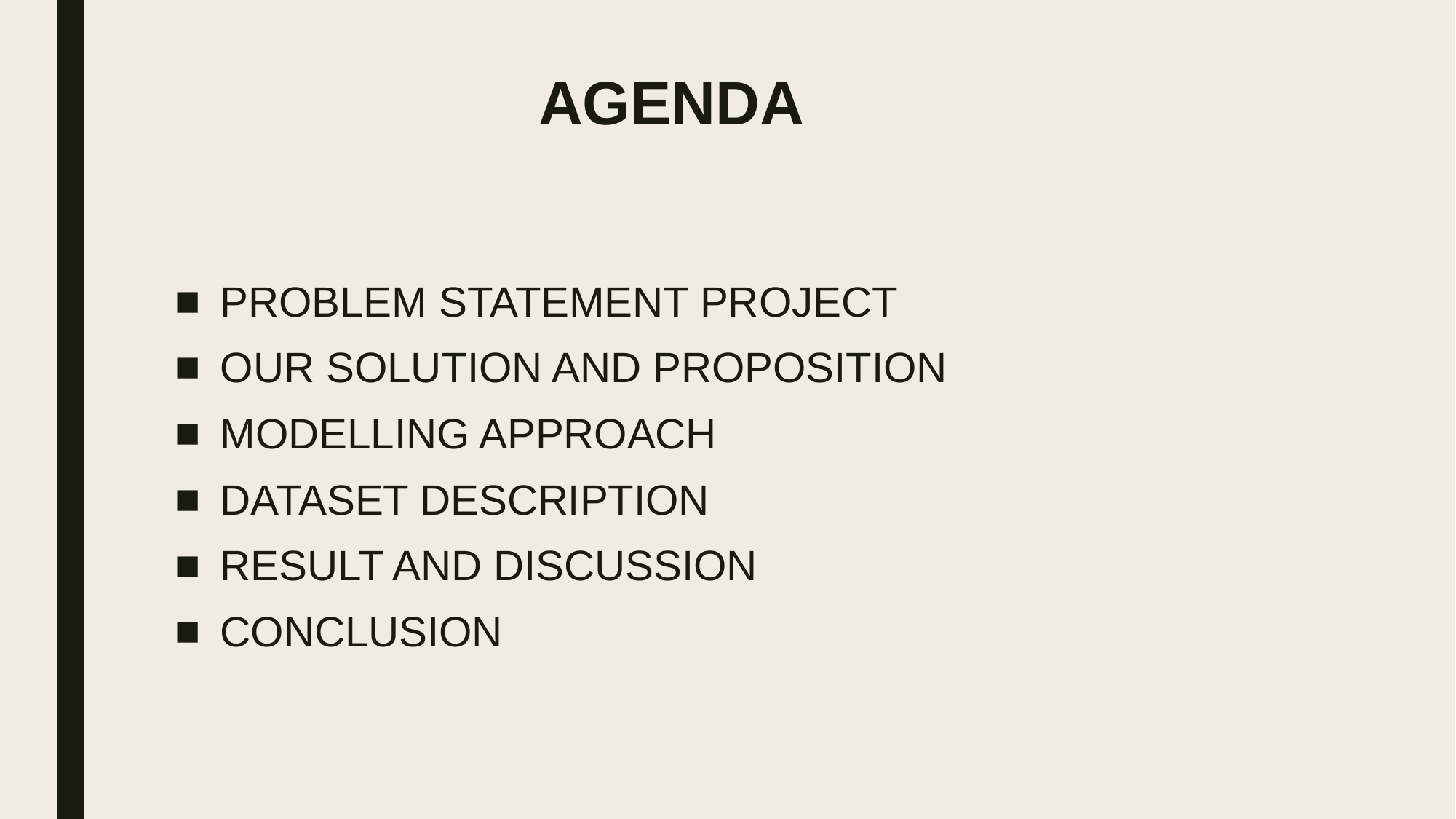

# AGENDA
PROBLEM STATEMENT PROJECT
OUR SOLUTION AND PROPOSITION
MODELLING APPROACH
DATASET DESCRIPTION
RESULT AND DISCUSSION
CONCLUSION